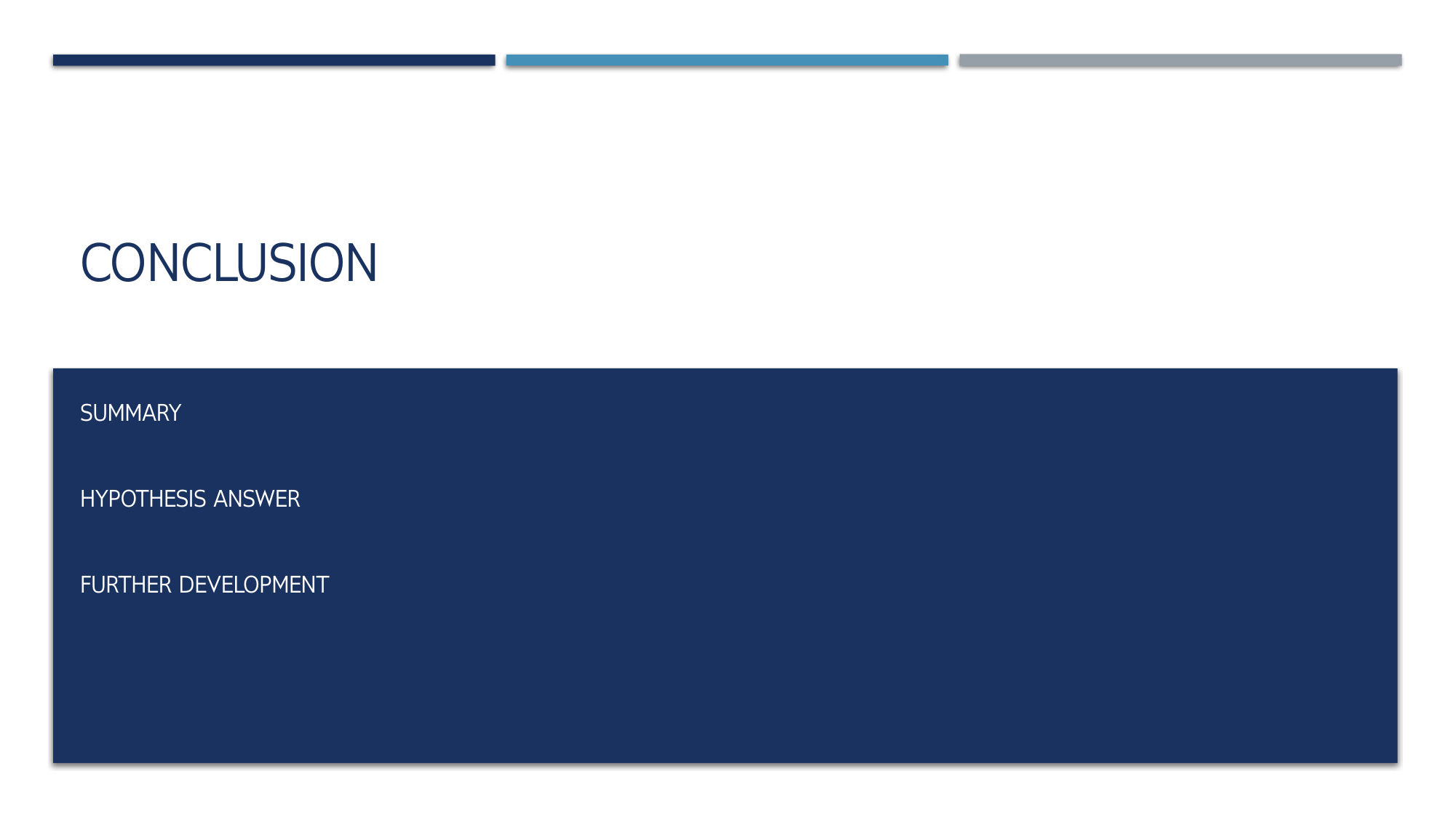

# CONCLUSION
SUMMARY

HYPOTHESIS ANSWER

FURTHER DEVELOPMENT